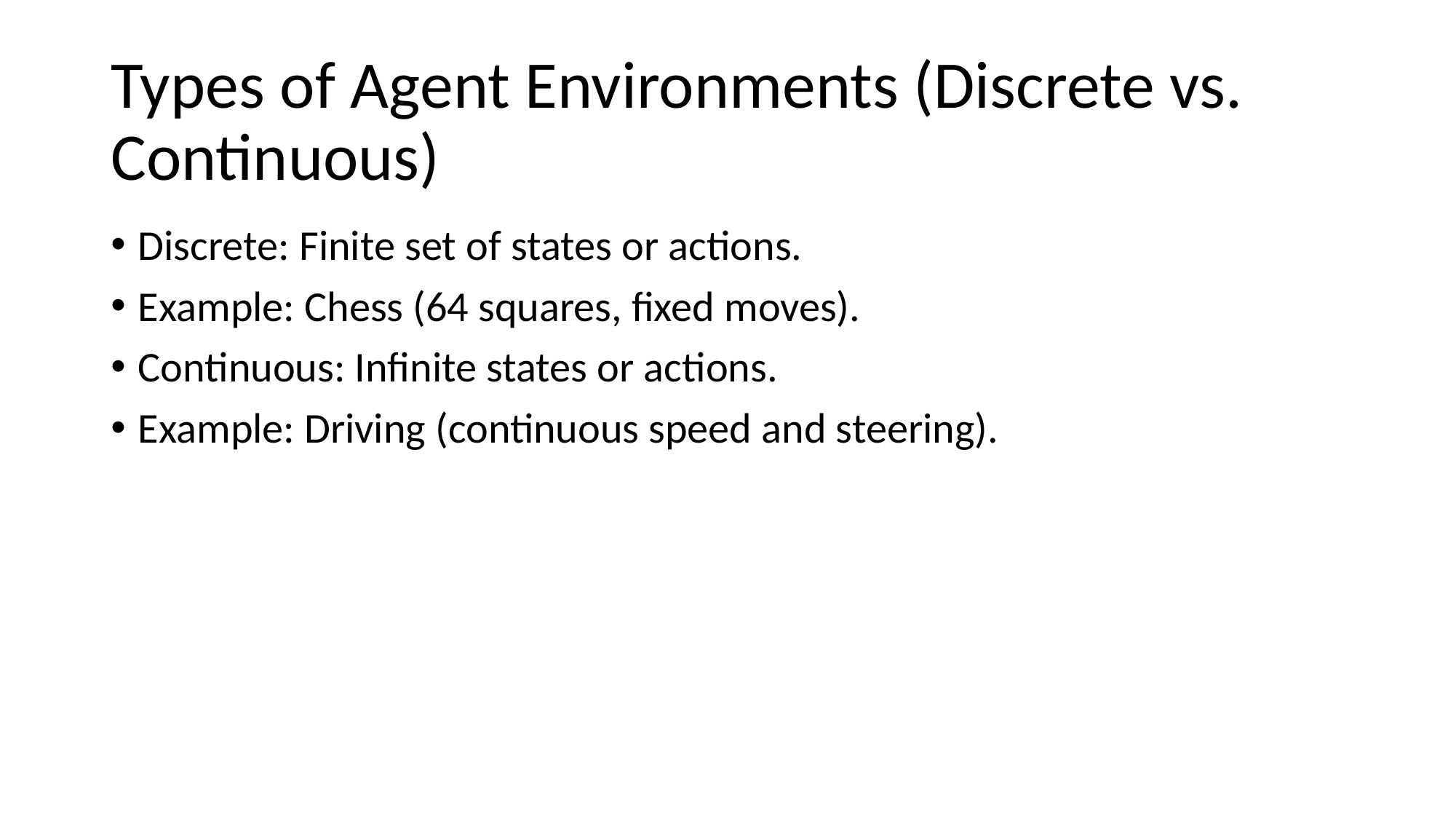

# Types of Agent Environments (Discrete vs. Continuous)
Discrete: Finite set of states or actions.
Example: Chess (64 squares, fixed moves).
Continuous: Infinite states or actions.
Example: Driving (continuous speed and steering).